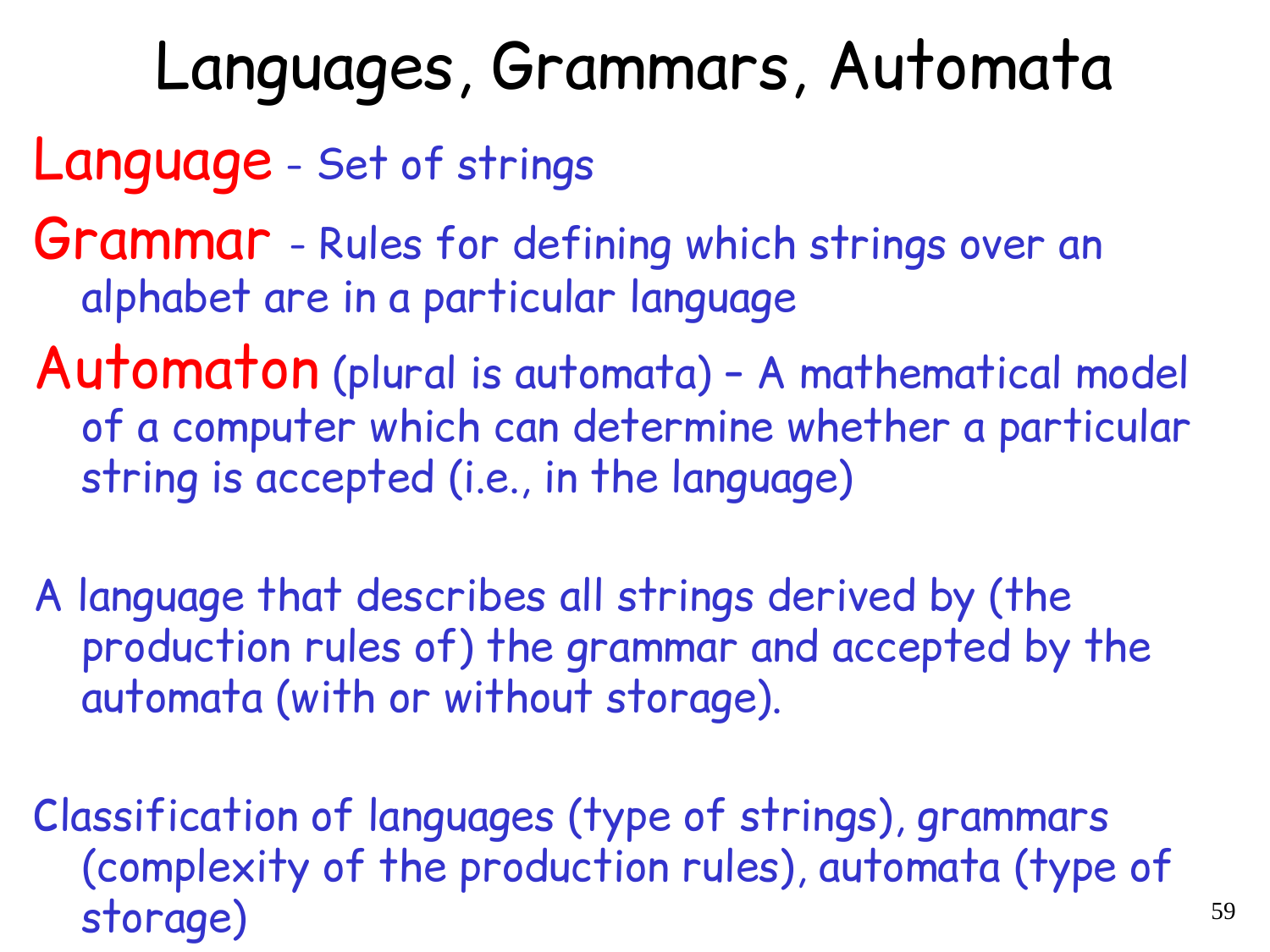

# Languages, Grammars, Automata
Language - Set of strings
Grammar - Rules for defining which strings over an alphabet are in a particular language
Automaton (plural is automata) – A mathematical model of a computer which can determine whether a particular string is accepted (i.e., in the language)

A language that describes all strings derived by (the production rules of) the grammar and accepted by the automata (with or without storage).

Classification of languages (type of strings), grammars (complexity of the production rules), automata (type of storage)
59